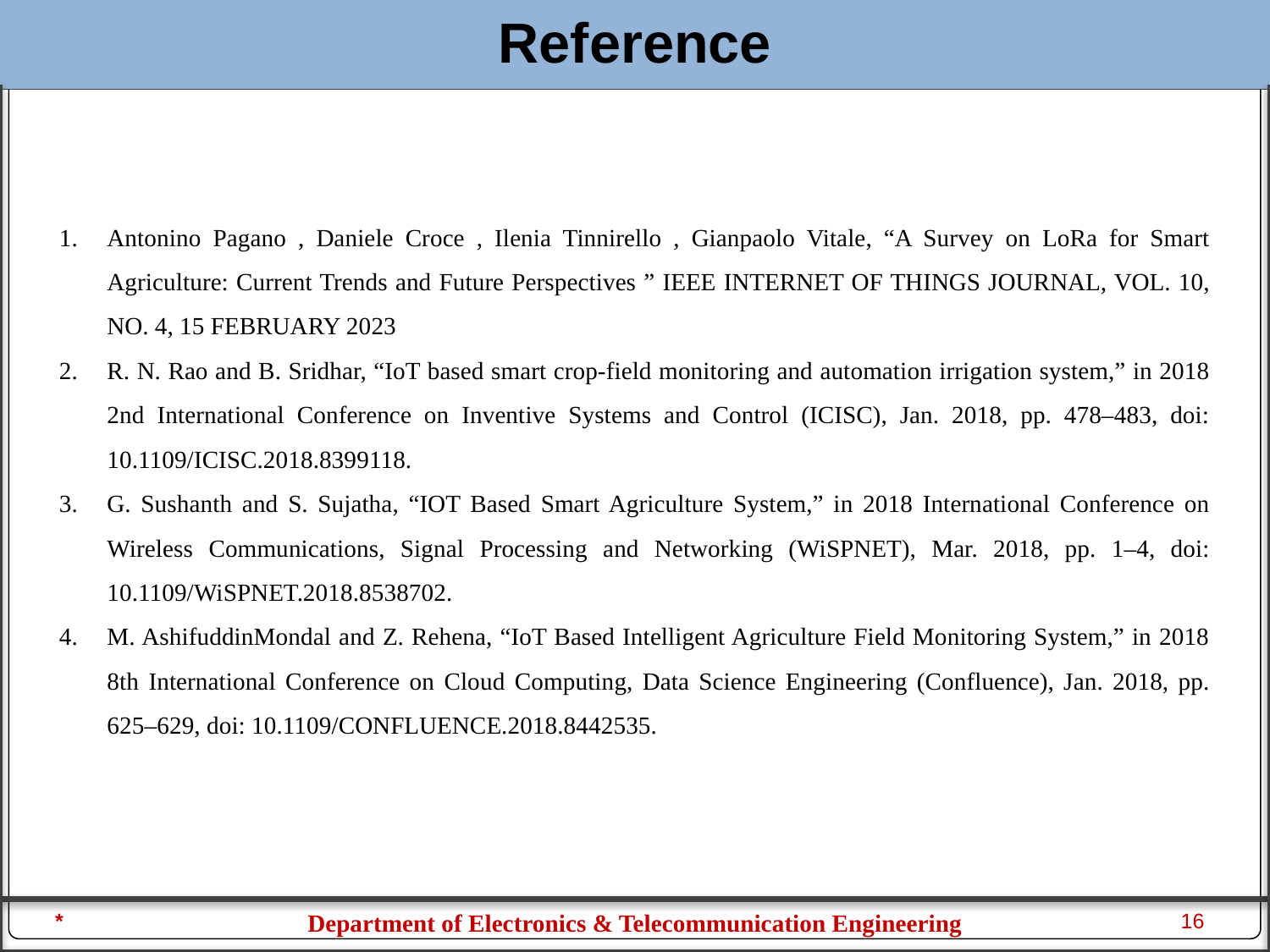

Reference
Antonino Pagano , Daniele Croce , Ilenia Tinnirello , Gianpaolo Vitale, “A Survey on LoRa for Smart Agriculture: Current Trends and Future Perspectives ” IEEE INTERNET OF THINGS JOURNAL, VOL. 10, NO. 4, 15 FEBRUARY 2023
R. N. Rao and B. Sridhar, “IoT based smart crop-field monitoring and automation irrigation system,” in 2018 2nd International Conference on Inventive Systems and Control (ICISC), Jan. 2018, pp. 478–483, doi: 10.1109/ICISC.2018.8399118.
G. Sushanth and S. Sujatha, “IOT Based Smart Agriculture System,” in 2018 International Conference on Wireless Communications, Signal Processing and Networking (WiSPNET), Mar. 2018, pp. 1–4, doi: 10.1109/WiSPNET.2018.8538702.
M. AshifuddinMondal and Z. Rehena, “IoT Based Intelligent Agriculture Field Monitoring System,” in 2018 8th International Conference on Cloud Computing, Data Science Engineering (Confluence), Jan. 2018, pp. 625–629, doi: 10.1109/CONFLUENCE.2018.8442535.